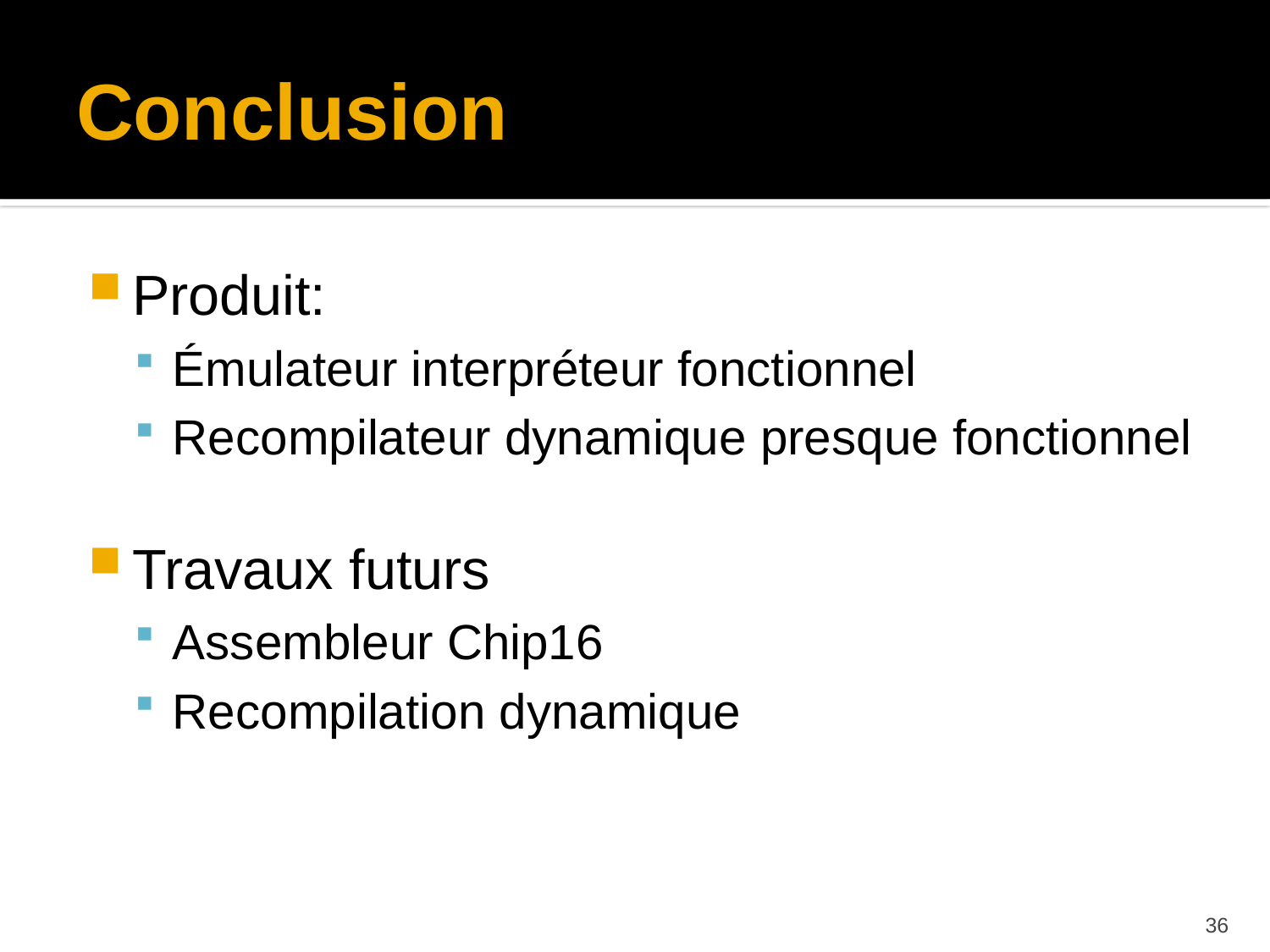

# Conclusion
Produit:
Émulateur interpréteur fonctionnel
Recompilateur dynamique presque fonctionnel

Travaux futurs
Assembleur Chip16
Recompilation dynamique
36